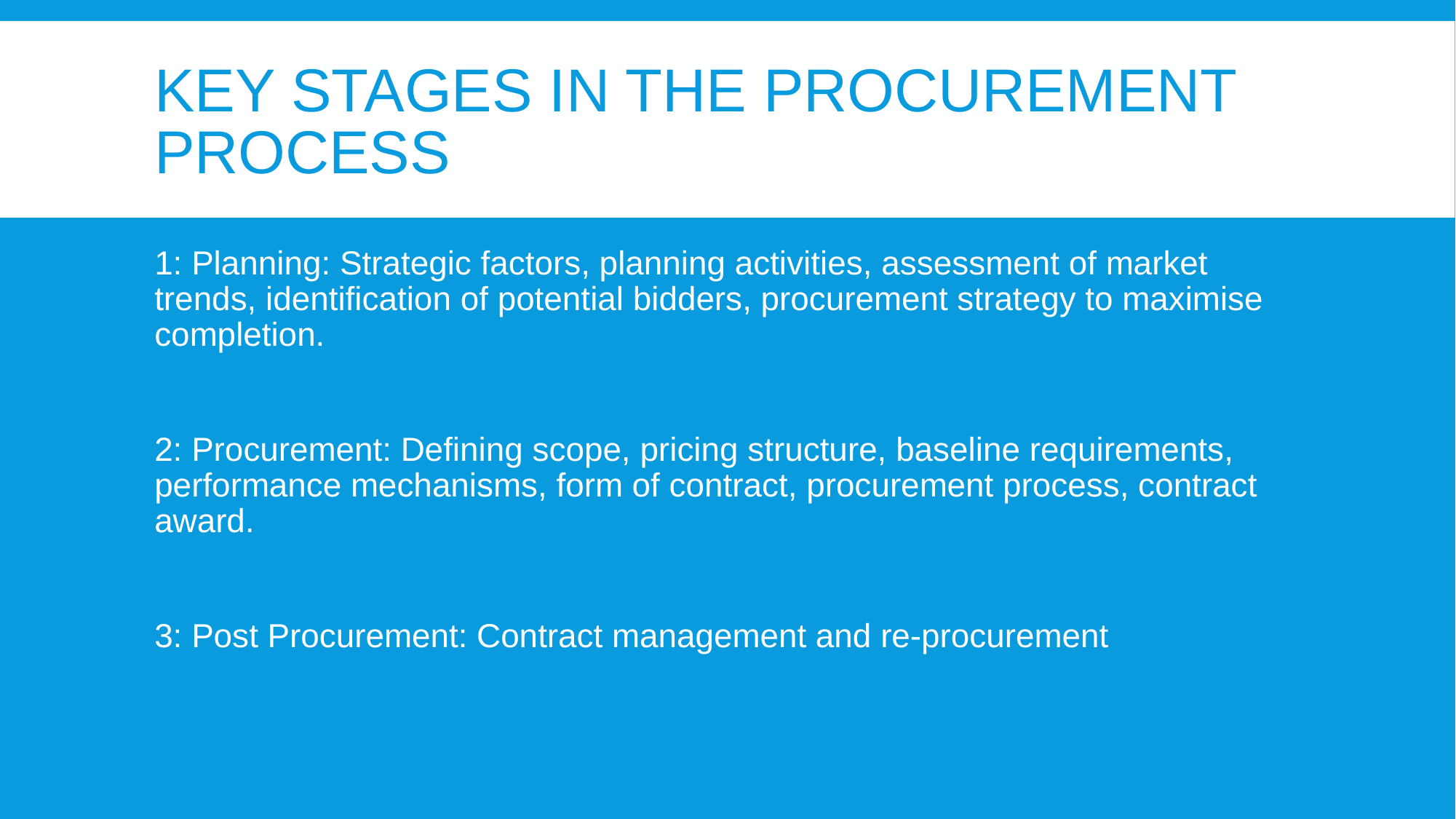

# Key stages in the procurement process
1: Planning: Strategic factors, planning activities, assessment of market trends, identification of potential bidders, procurement strategy to maximise completion.

2: Procurement: Defining scope, pricing structure, baseline requirements, performance mechanisms, form of contract, procurement process, contract award.

3: Post Procurement: Contract management and re-procurement